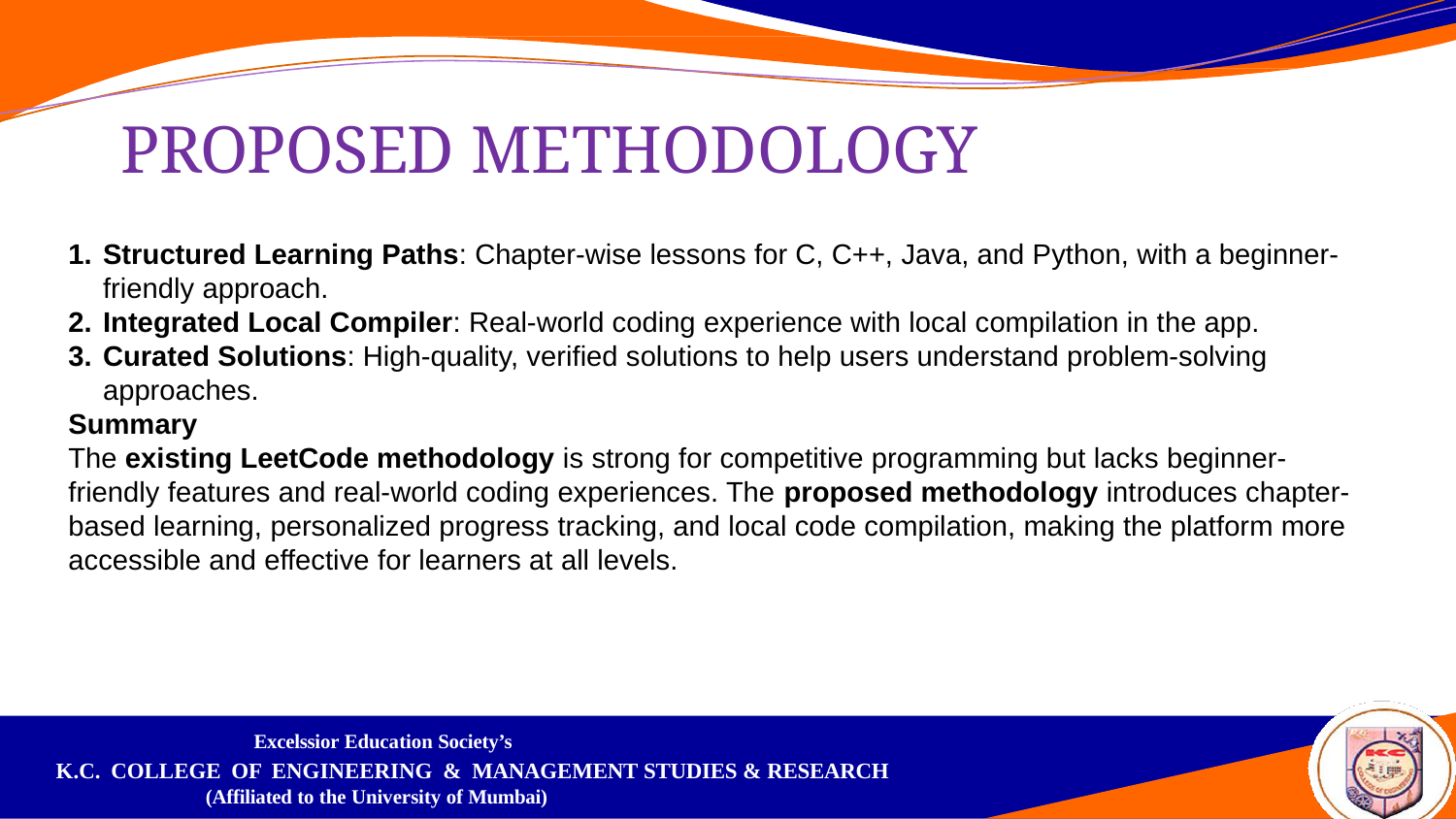

# PROPOSED METHODOLOGY
Structured Learning Paths: Chapter-wise lessons for C, C++, Java, and Python, with a beginner-friendly approach.
Integrated Local Compiler: Real-world coding experience with local compilation in the app.
Curated Solutions: High-quality, verified solutions to help users understand problem-solving approaches.
Summary
The existing LeetCode methodology is strong for competitive programming but lacks beginner-friendly features and real-world coding experiences. The proposed methodology introduces chapter-based learning, personalized progress tracking, and local code compilation, making the platform more accessible and effective for learners at all levels.

Excelssior Education Society’s
K.C. COLLEGE OF ENGINEERING & MANAGEMENT STUDIES & RESEARCH
(Affiliated to the University of Mumbai)